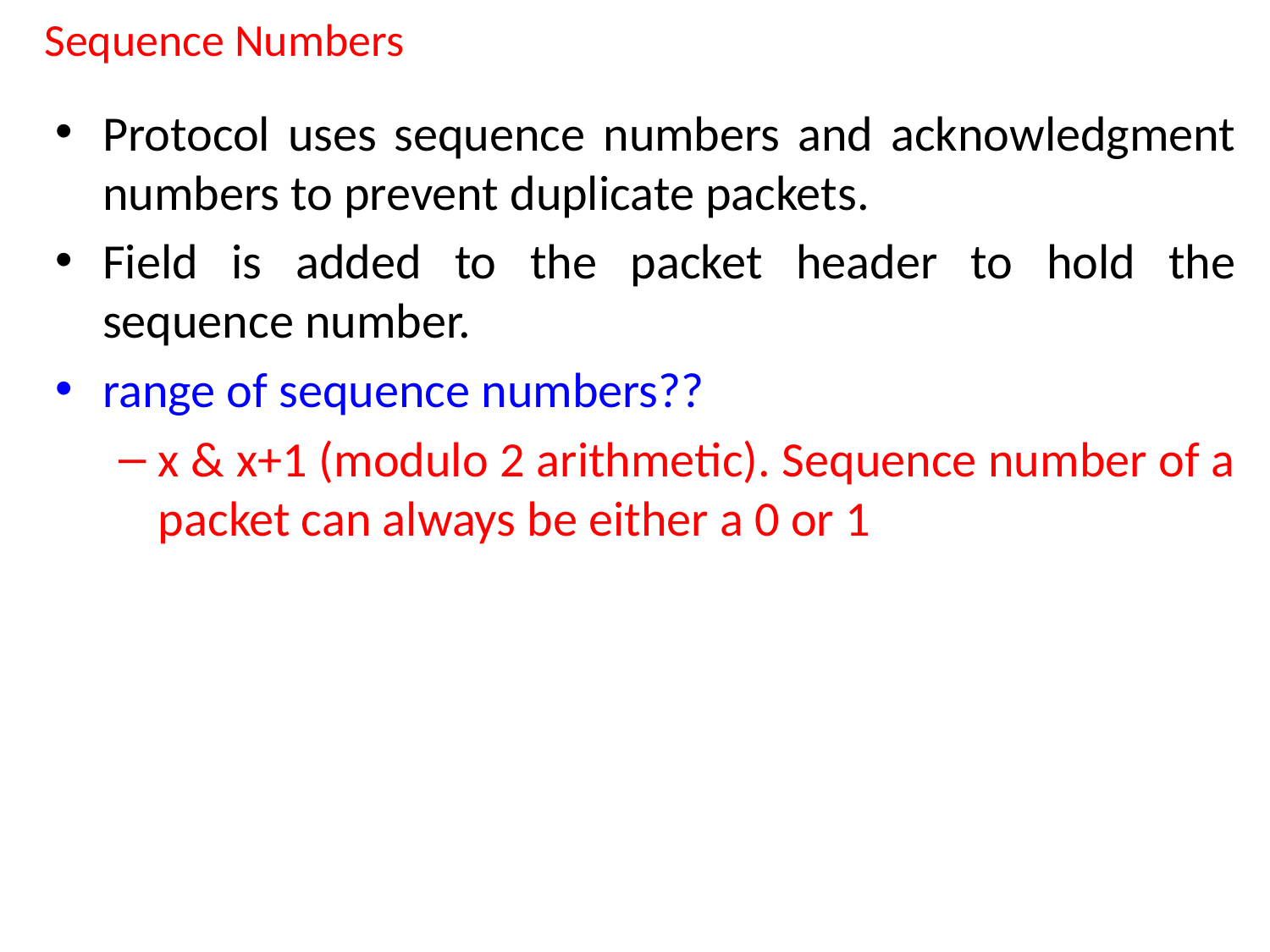

# Sequence Numbers
Protocol uses sequence numbers and acknowledgment numbers to prevent duplicate packets.
Field is added to the packet header to hold the sequence number.
range of sequence numbers??
x & x+1 (modulo 2 arithmetic). Sequence number of a packet can always be either a 0 or 1